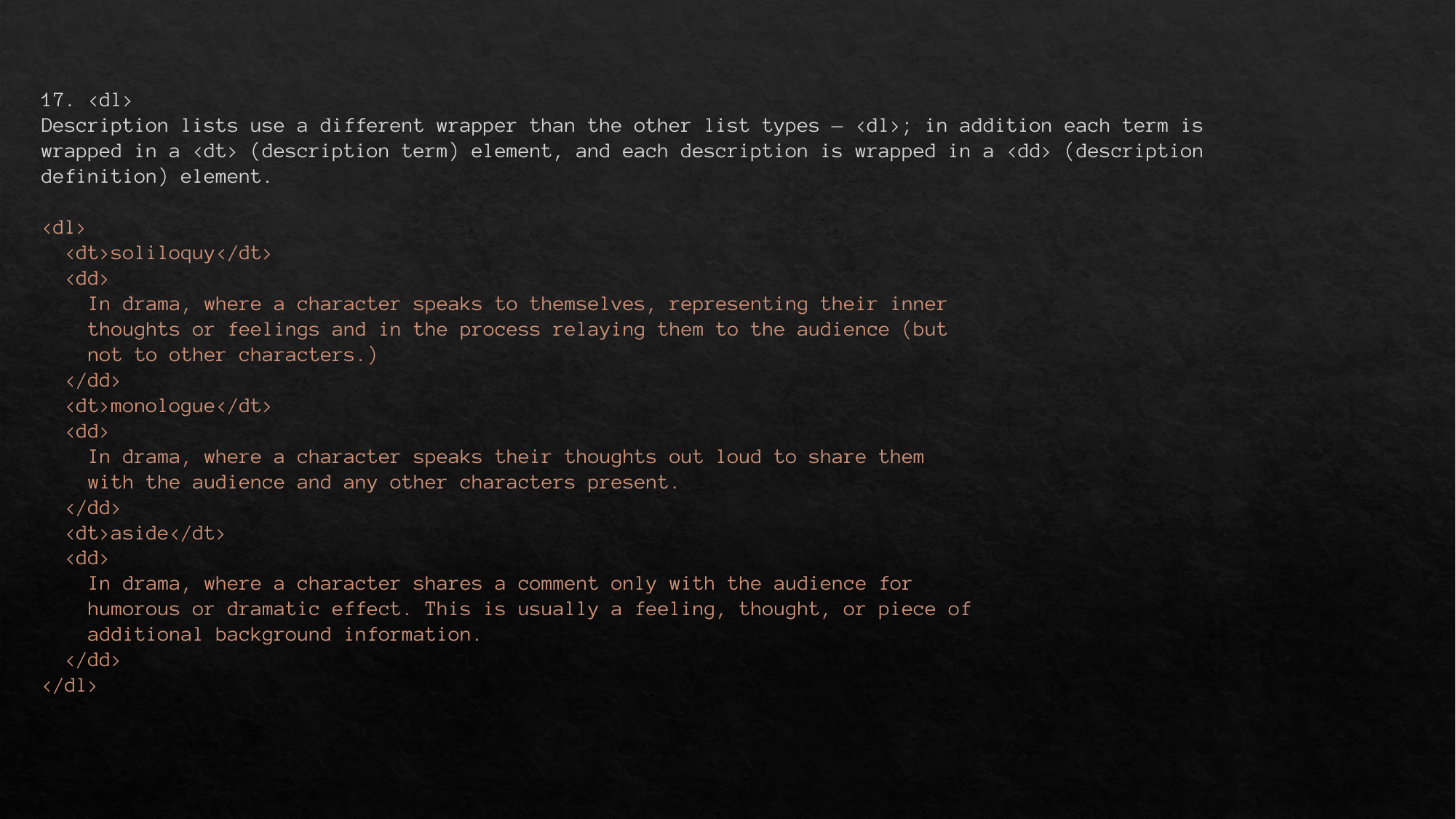

17. <dl>
Description lists use a different wrapper than the other list types — <dl>; in addition each term is wrapped in a <dt> (description term) element, and each description is wrapped in a <dd> (description definition) element.

<dl>
  <dt>soliloquy</dt>
  <dd>
    In drama, where a character speaks to themselves, representing their inner
    thoughts or feelings and in the process relaying them to the audience (but
    not to other characters.)
  </dd>
  <dt>monologue</dt>
  <dd>
    In drama, where a character speaks their thoughts out loud to share them
    with the audience and any other characters present.
  </dd>
  <dt>aside</dt>
  <dd>
    In drama, where a character shares a comment only with the audience for
    humorous or dramatic effect. This is usually a feeling, thought, or piece of
    additional background information.
  </dd>
</dl>